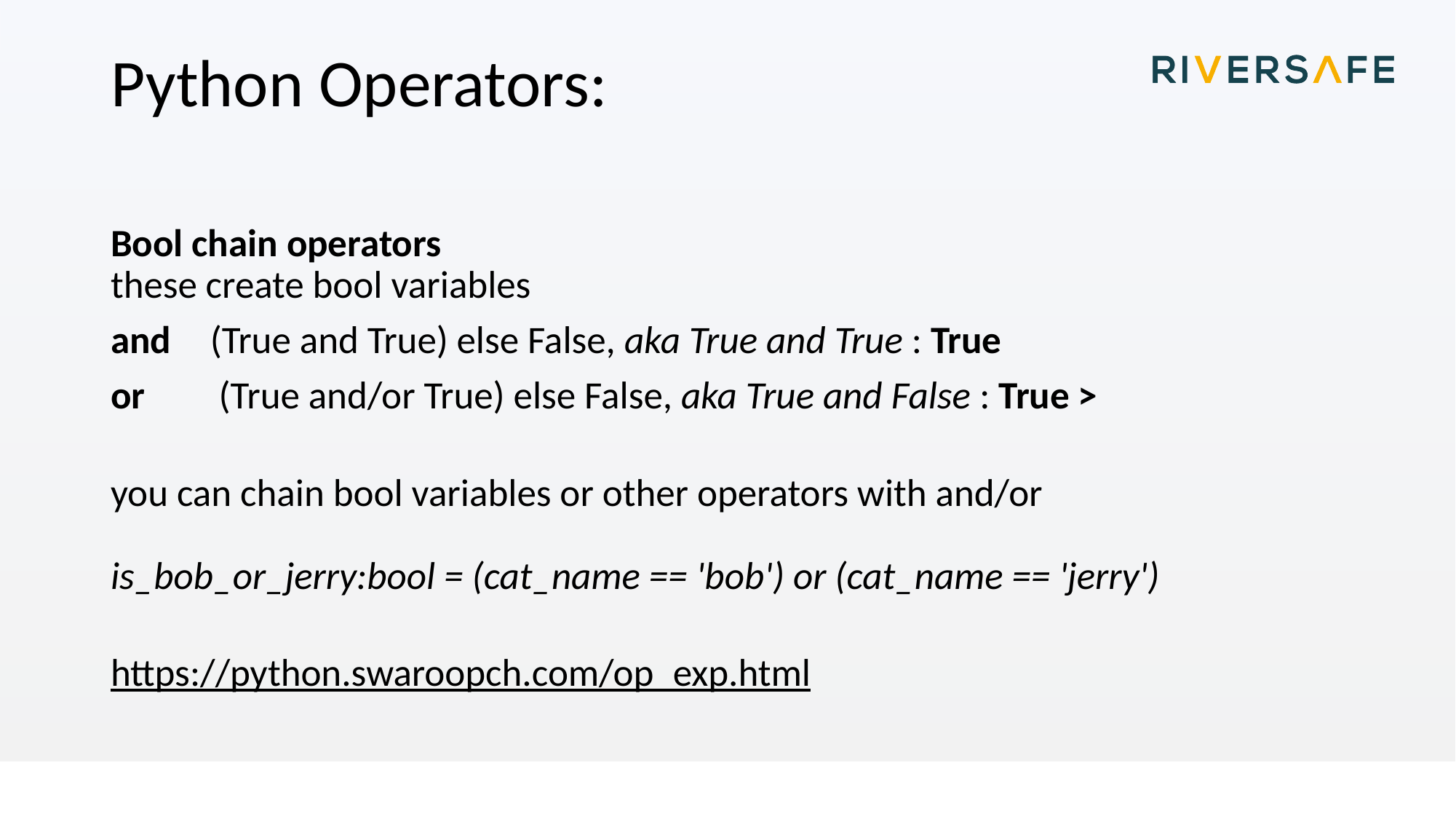

# Python Operators:
Bool chain operators
these create bool variables
and	(True and True) else False, aka True and True : True
or	 (True and/or True) else False, aka True and False : True >
you can chain bool variables or other operators with and/or
is_bob_or_jerry:bool = (cat_name == 'bob') or (cat_name == 'jerry')
https://python.swaroopch.com/op_exp.html